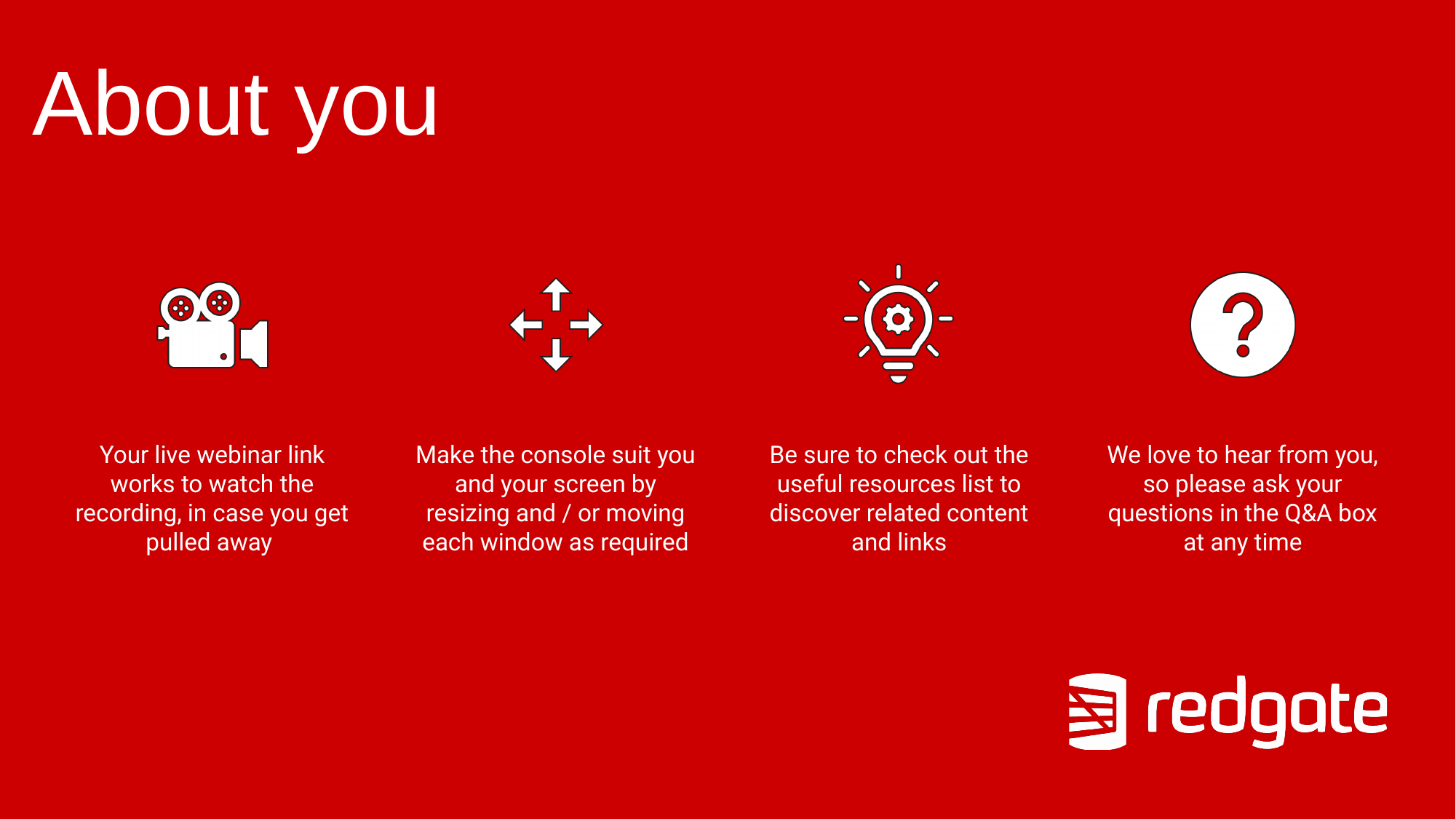

Your live webinar link works to watch the recording, in case you get pulled away
Make the console suit you and your screen by resizing and / or moving each window as required
Be sure to check out the useful resources list to discover related content and links
We love to hear from you, so please ask your questions in the Q&A box at any time
About you